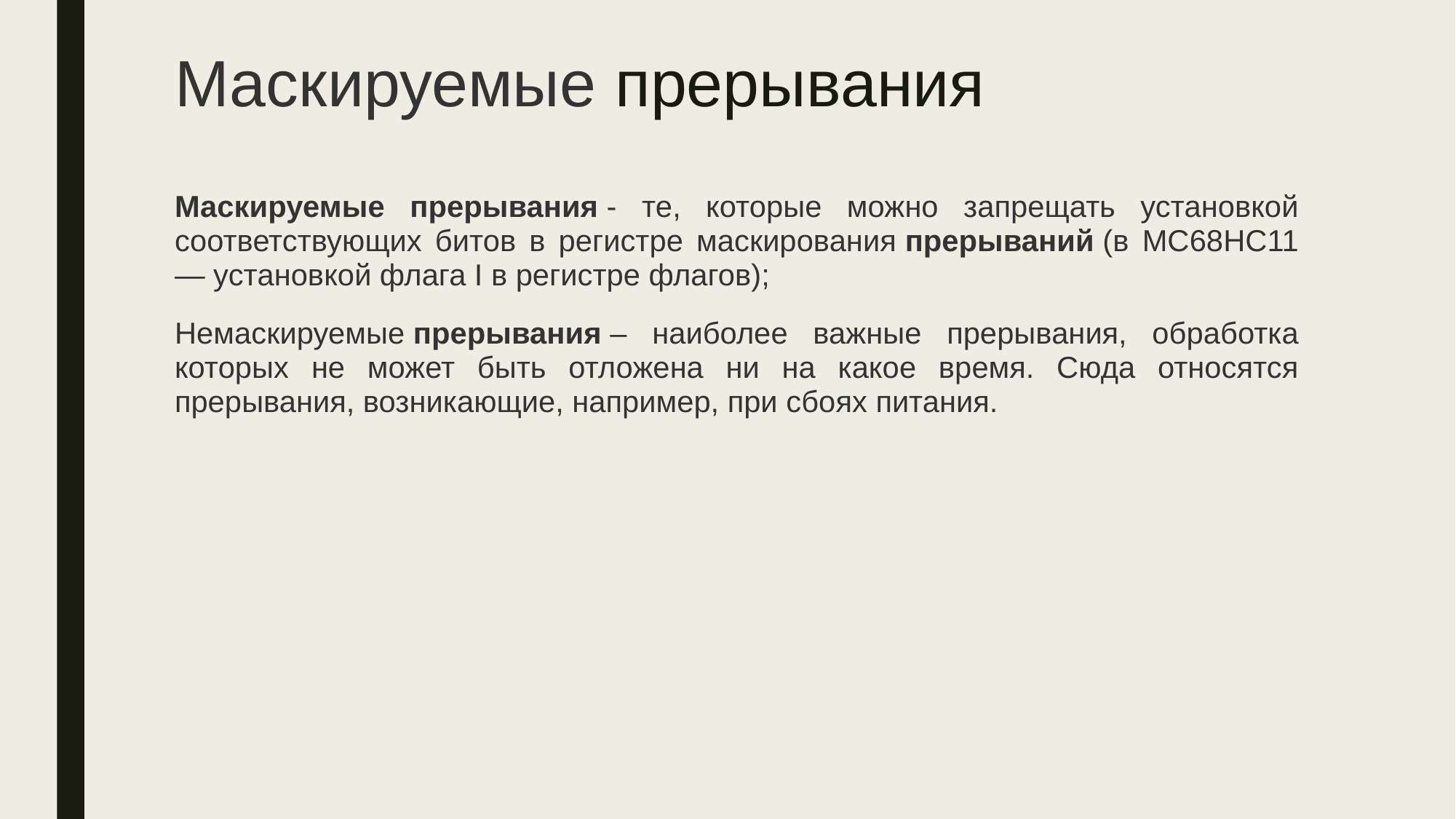

# Маскируемые прерывания
Маскируемые прерывания - те, которые можно запрещать установкой соответствующих битов в регистре маскирования прерываний (в MC68HC11 — установкой флага I в регистре флагов);
Немаскируемые прерывания – наиболее важные прерывания, обработка которых не может быть отложена ни на какое время. Сюда относятся прерывания, возникающие, например, при сбоях питания.